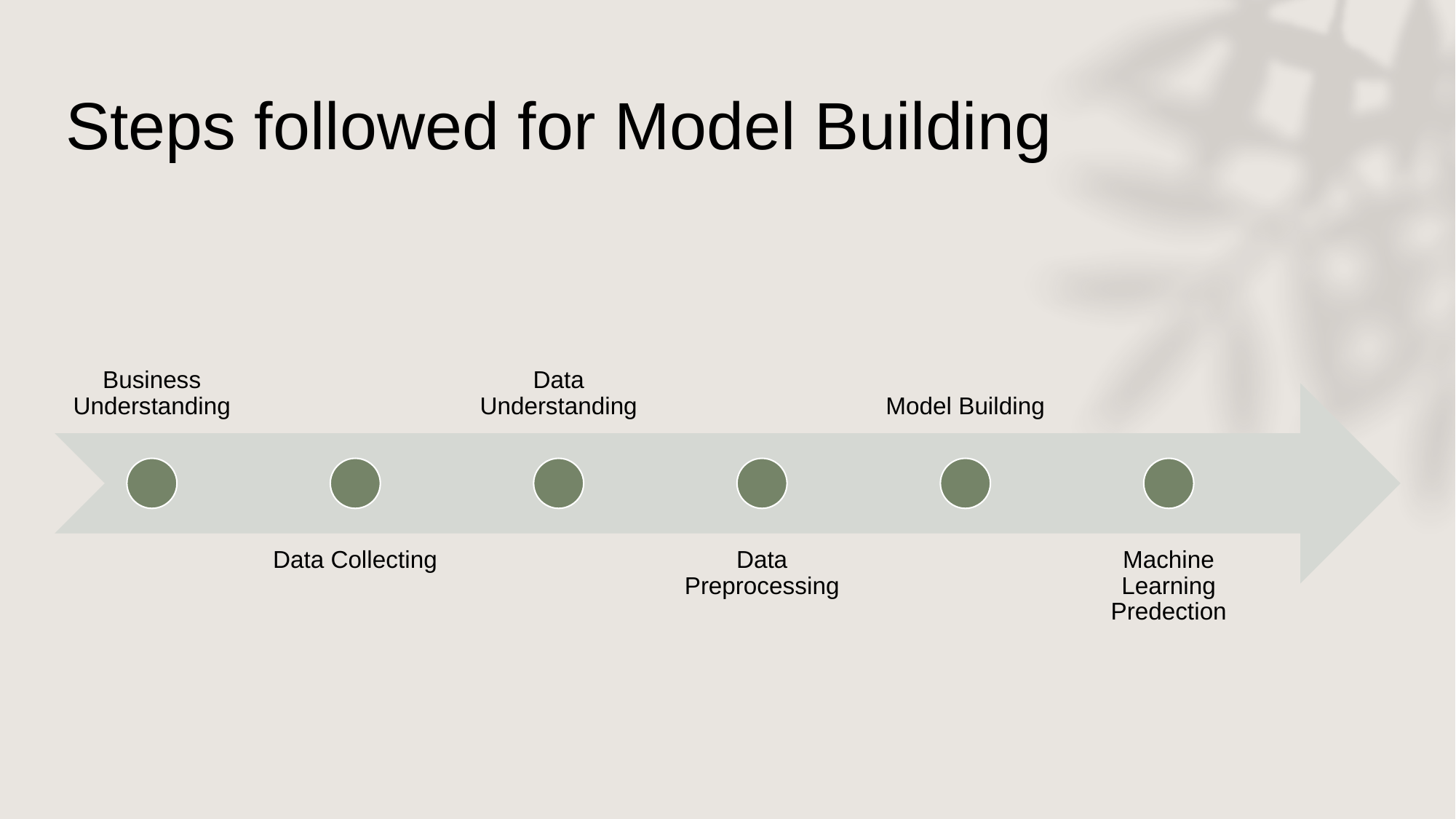

# Steps followed for Model Building
Business Understanding
Data Collecting
Data Understanding
Data Preprocessing
Model Building
Machine Learning Predection